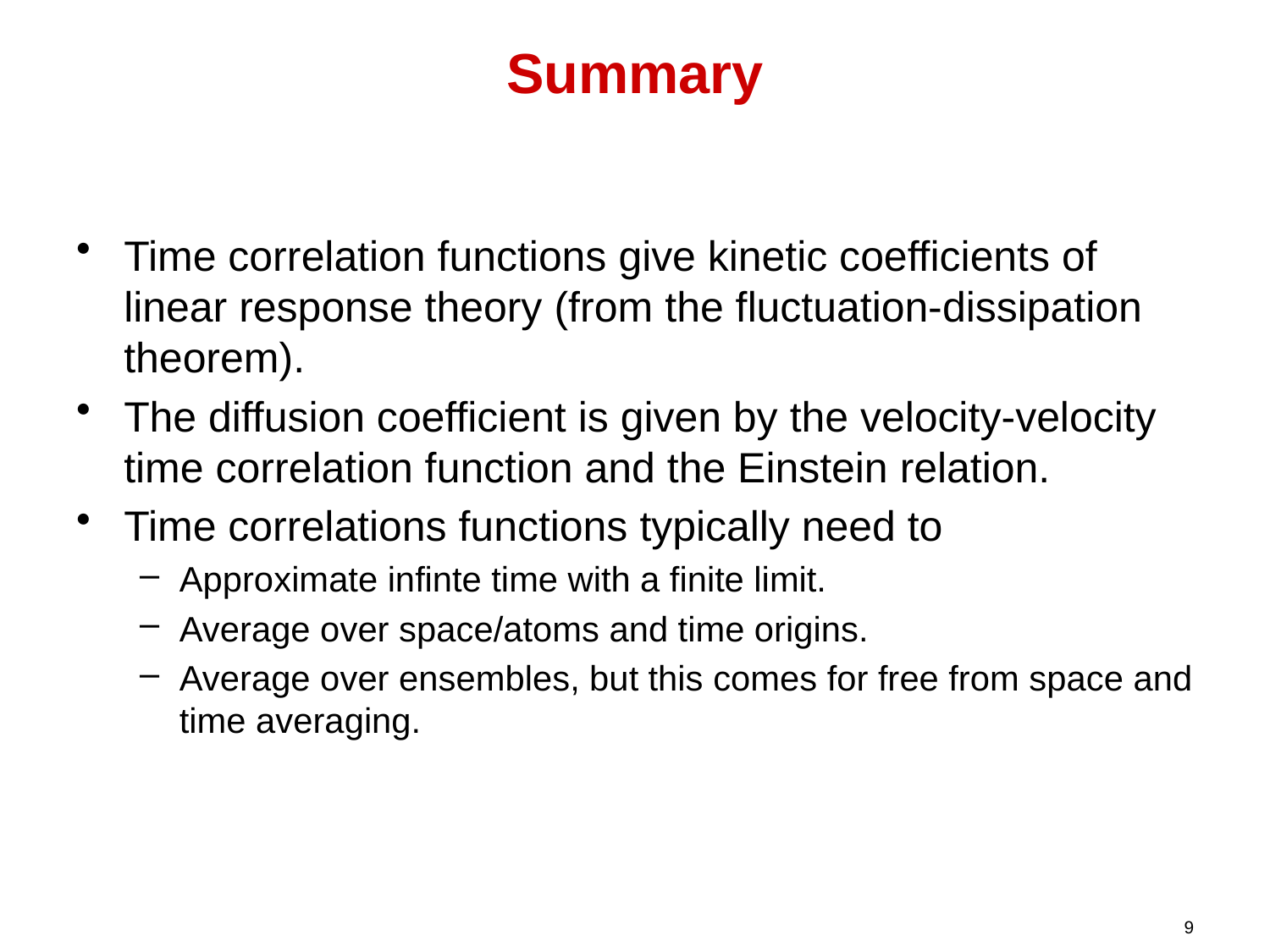

# Summary
Time correlation functions give kinetic coefficients of linear response theory (from the fluctuation-dissipation theorem).
The diffusion coefficient is given by the velocity-velocity time correlation function and the Einstein relation.
Time correlations functions typically need to
Approximate infinte time with a finite limit.
Average over space/atoms and time origins.
Average over ensembles, but this comes for free from space and time averaging.

9